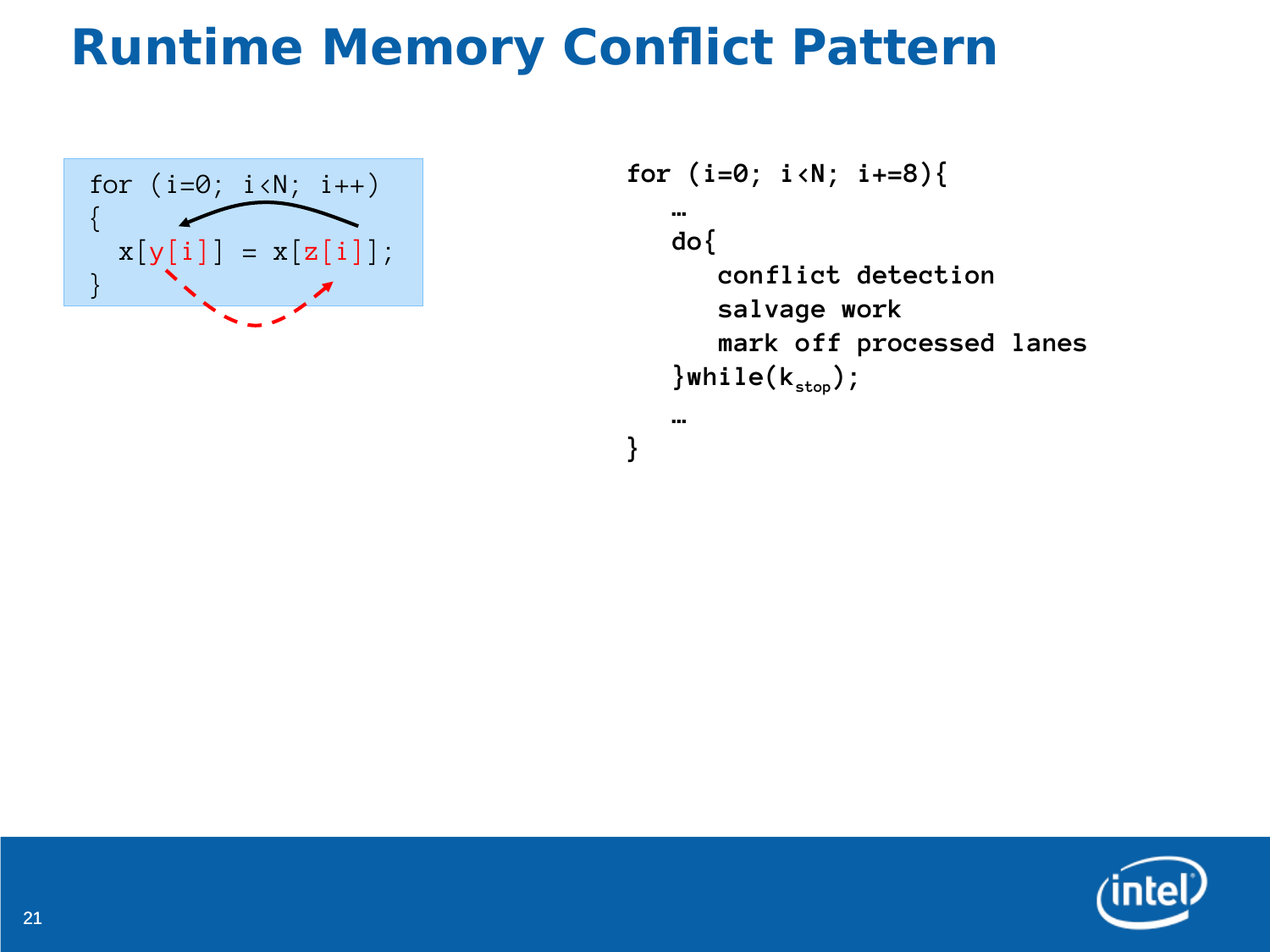

# Runtime Memory Conflict Pattern
for (i=0; i<N; i+=8){
   …
   do{
      conflict detection
      salvage work
      mark off processed lanes
   }while(kstop);
   …
}
for (i=0; i<N; i++) {
  x[y[i]] = x[z[i]];
}